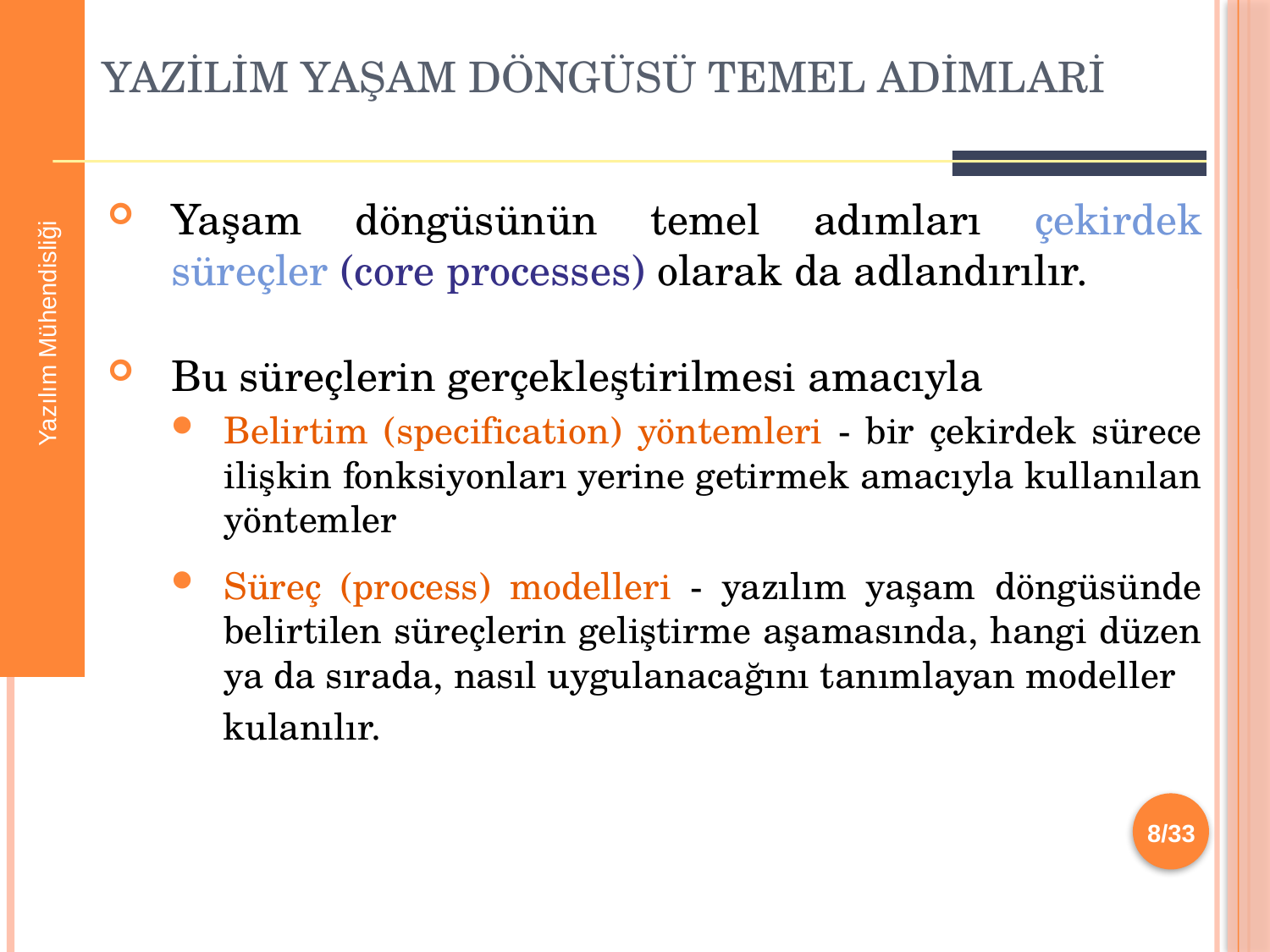

# Yazilim Yaşam Döngüsü Temel Adimlari
Yaşam döngüsünün temel adımları çekirdek süreçler (core processes) olarak da adlandırılır.

Bu süreçlerin gerçekleştirilmesi amacıyla
Belirtim (specification) yöntemleri - bir çekirdek sürece ilişkin fonksiyonları yerine getirmek amacıyla kullanılan yöntemler
Süreç (process) modelleri - yazılım yaşam döngüsünde belirtilen süreçlerin geliştirme aşamasında, hangi düzen ya da sırada, nasıl uygulanacağını tanımlayan modeller
     kulanılır.
Yazılım Mühendisliği
8/33